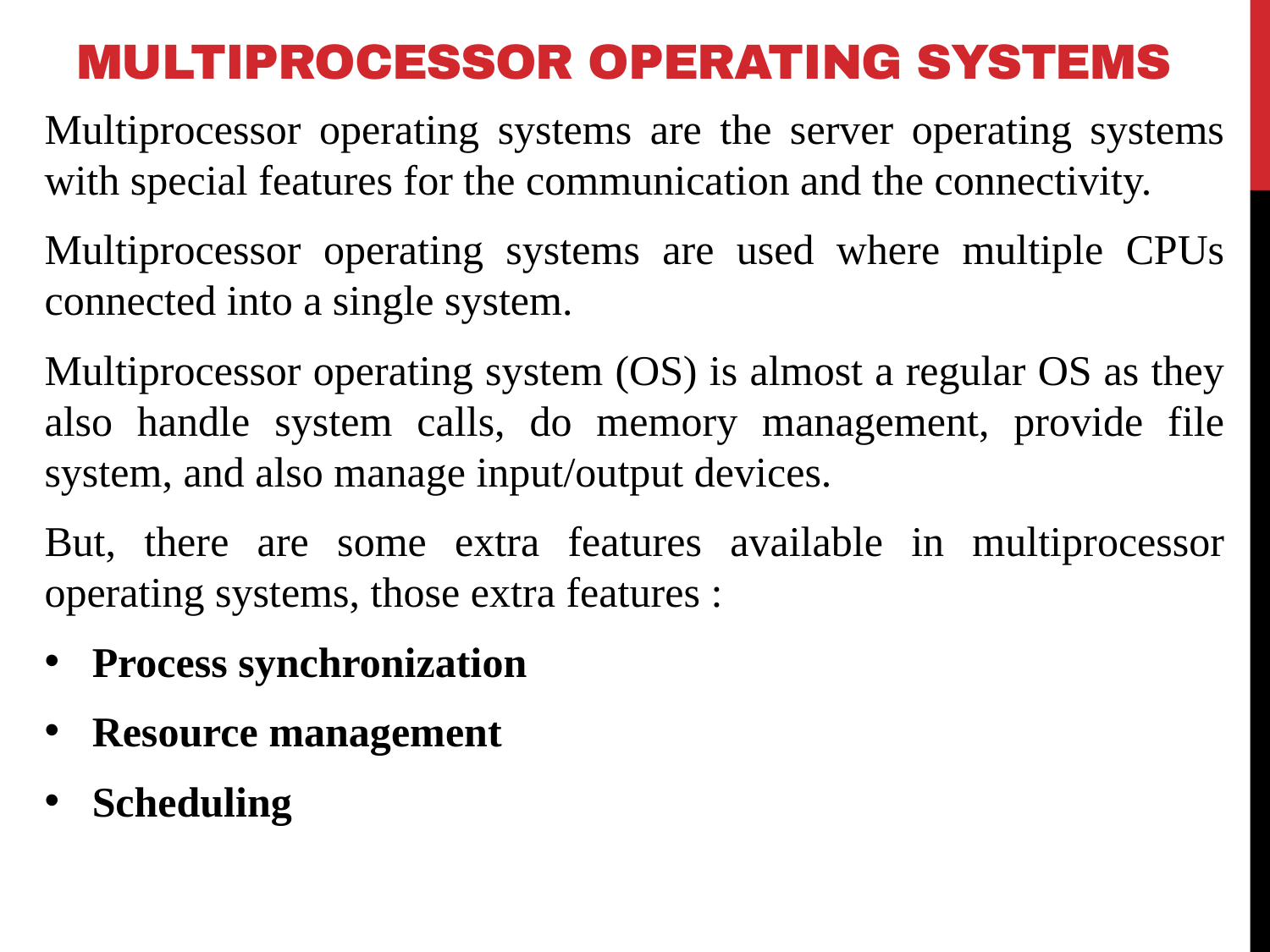

# Multiprocessor operating systems
Multiprocessor operating systems are the server operating systems with special features for the communication and the connectivity.
Multiprocessor operating systems are used where multiple CPUs connected into a single system.
Multiprocessor operating system (OS) is almost a regular OS as they also handle system calls, do memory management, provide file system, and also manage input/output devices.
But, there are some extra features available in multiprocessor operating systems, those extra features :
Process synchronization
Resource management
Scheduling